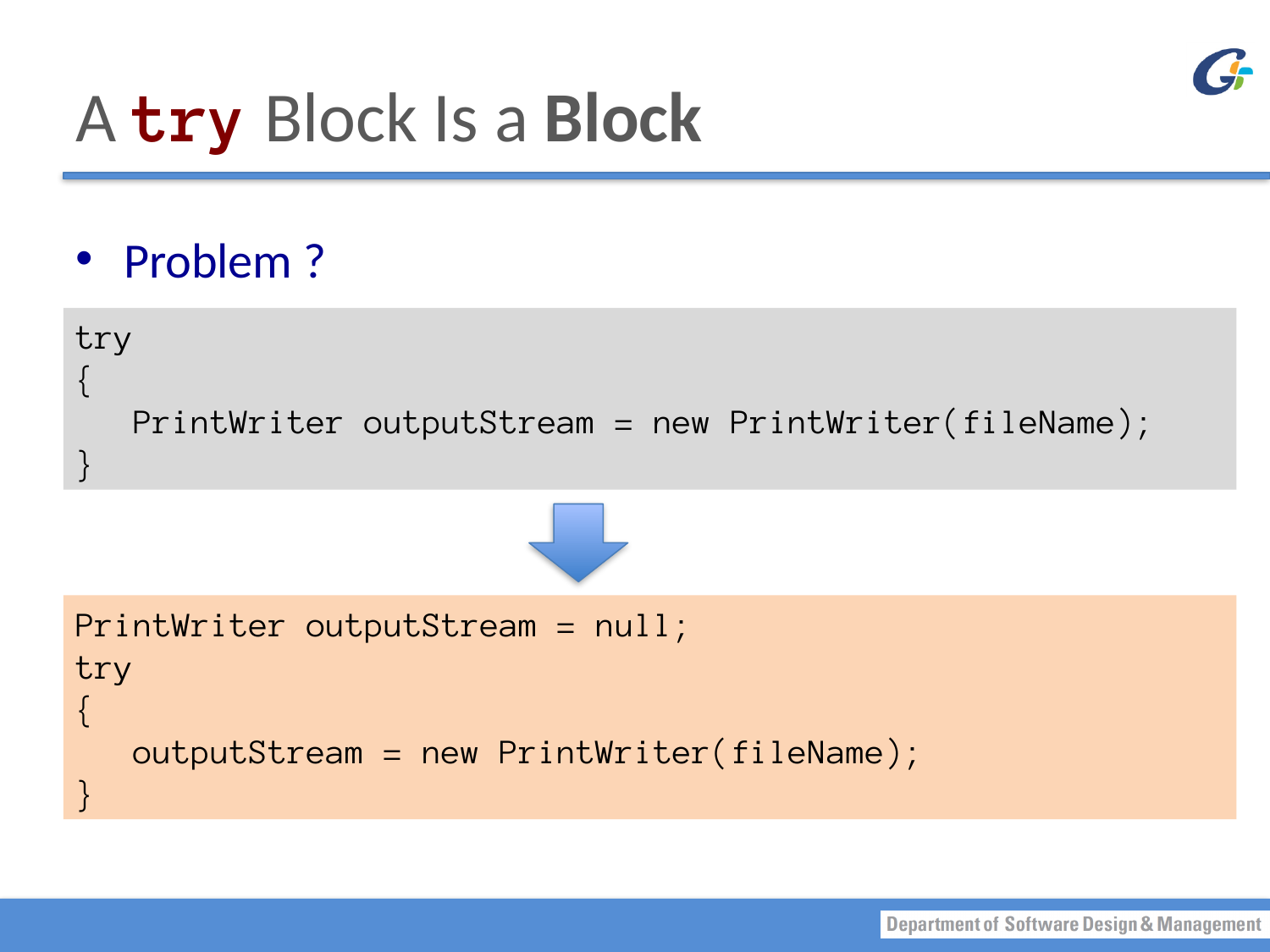

# A try Block Is a Block
Problem ?
try
{
   PrintWriter outputStream = new PrintWriter(fileName);
}

PrintWriter outputStream = null;
try
{
   outputStream = new PrintWriter(fileName);
}